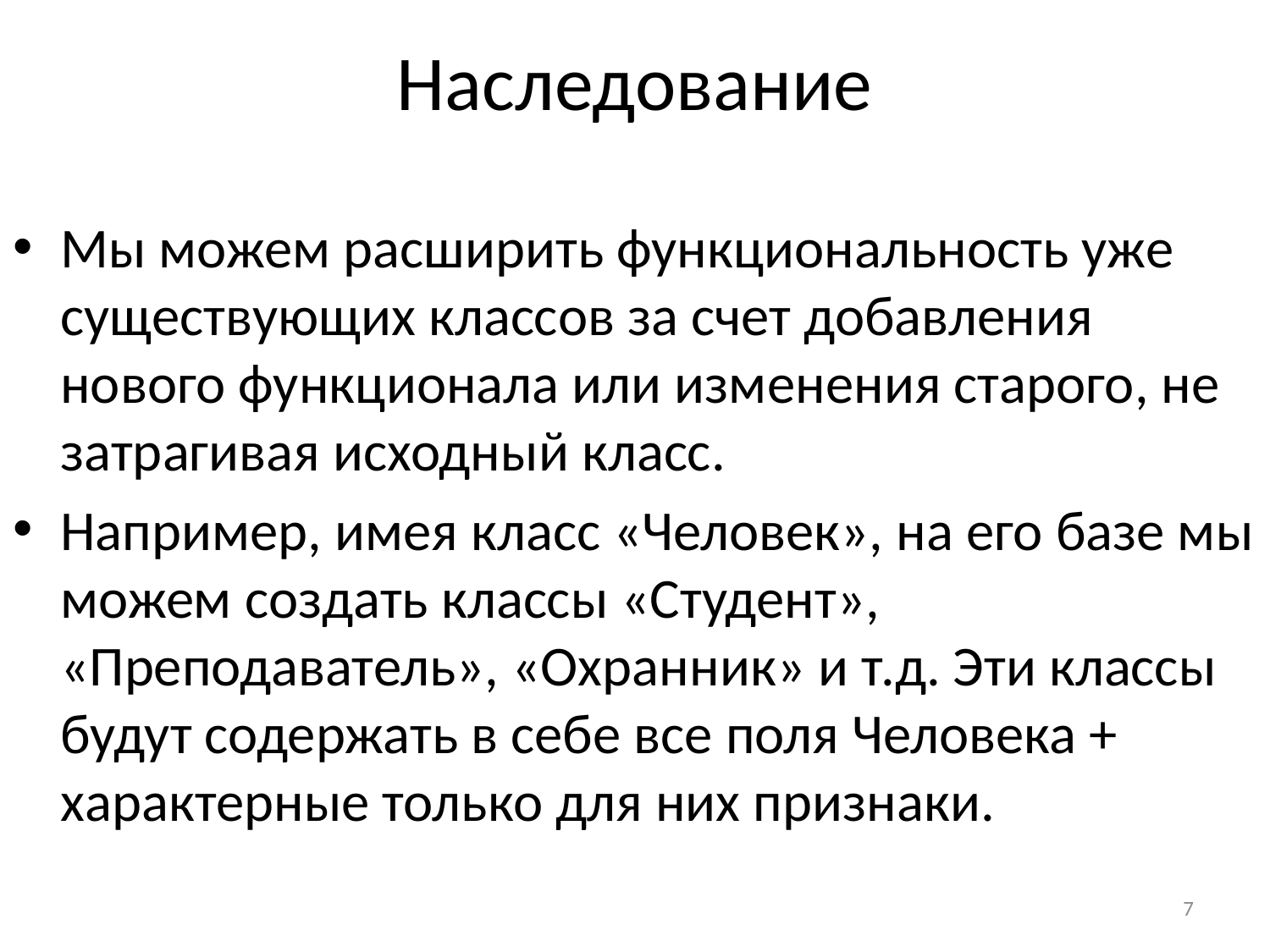

# Наследование

Мы можем расширить функциональность уже существующих классов за счет добавления нового функционала или изменения старого, не затрагивая исходный класс.
Например, имея класс «Человек», на его базе мы можем создать классы «Студент», «Преподаватель», «Охранник» и т.д. Эти классы будут содержать в себе все поля Человека + характерные только для них признаки.

7